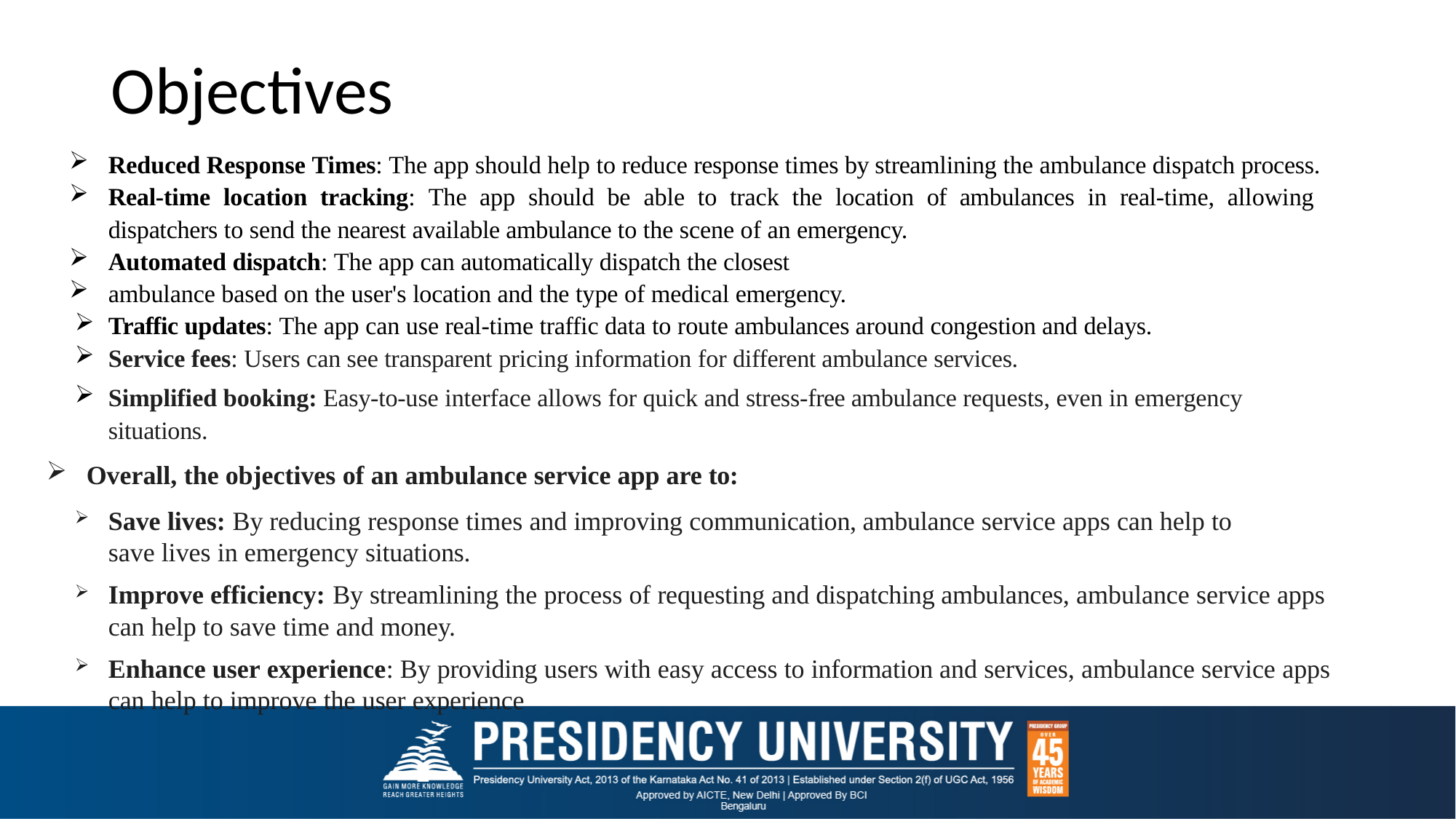

# Objectives
Reduced Response Times: The app should help to reduce response times by streamlining the ambulance dispatch process.
Real-time location tracking: The app should be able to track the location of ambulances in real-time, allowing dispatchers to send the nearest available ambulance to the scene of an emergency.
Automated dispatch: The app can automatically dispatch the closest
ambulance based on the user's location and the type of medical emergency.
Traffic updates: The app can use real-time traffic data to route ambulances around congestion and delays.
Service fees: Users can see transparent pricing information for different ambulance services.
Simplified booking: Easy-to-use interface allows for quick and stress-free ambulance requests, even in emergency situations.
  Overall, the objectives of an ambulance service app are to:
Save lives: By reducing response times and improving communication, ambulance service apps can help to save lives in emergency situations.
Improve efficiency: By streamlining the process of requesting and dispatching ambulances, ambulance service apps can help to save time and money.
Enhance user experience: By providing users with easy access to information and services, ambulance service apps can help to improve the user experience